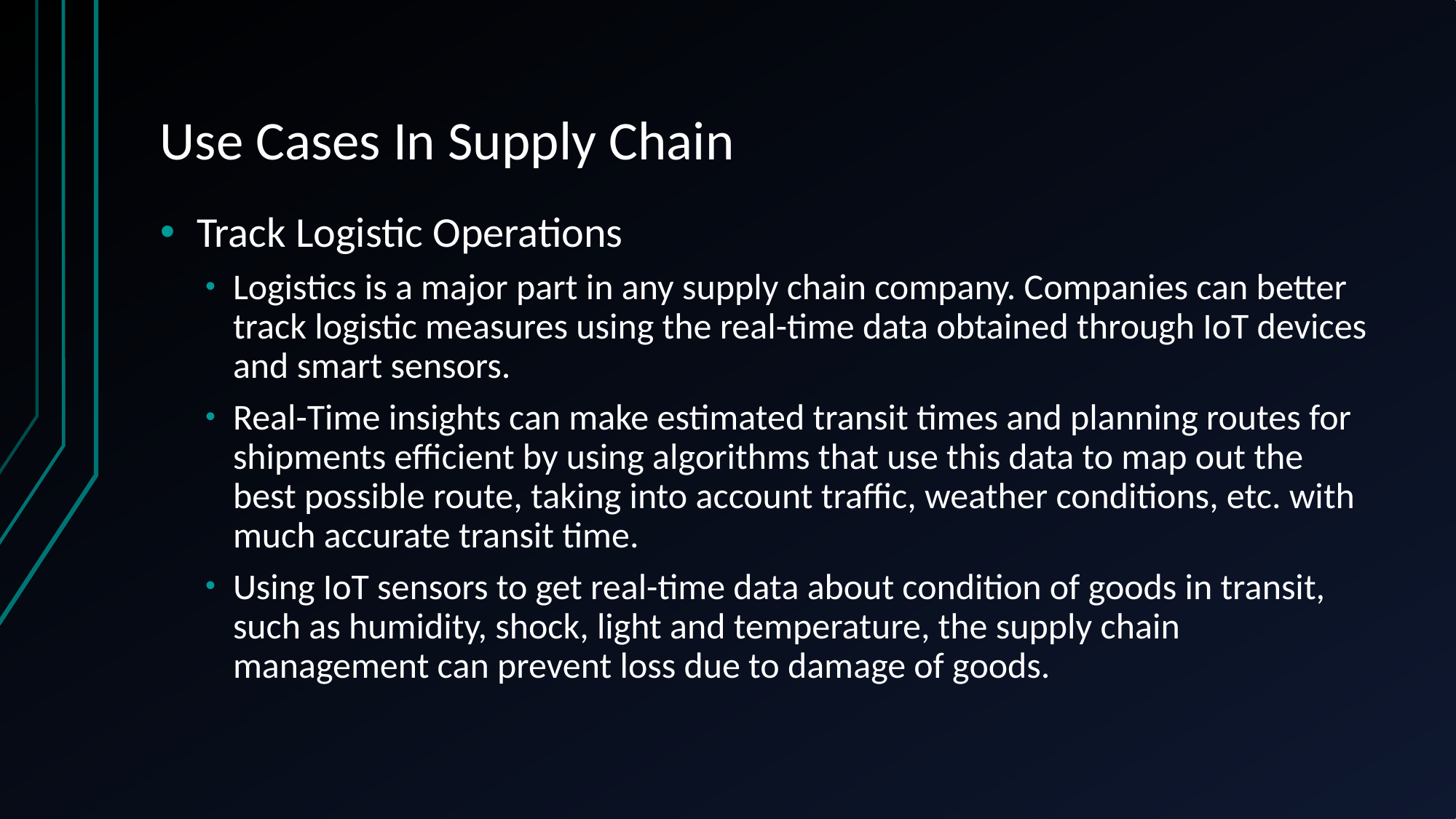

# Use Cases In Supply Chain
Track Logistic Operations
Logistics is a major part in any supply chain company. Companies can better track logistic measures using the real-time data obtained through IoT devices and smart sensors.
Real-Time insights can make estimated transit times and planning routes for shipments efficient by using algorithms that use this data to map out the best possible route, taking into account traffic, weather conditions, etc. with much accurate transit time.
Using IoT sensors to get real-time data about condition of goods in transit, such as humidity, shock, light and temperature, the supply chain management can prevent loss due to damage of goods.